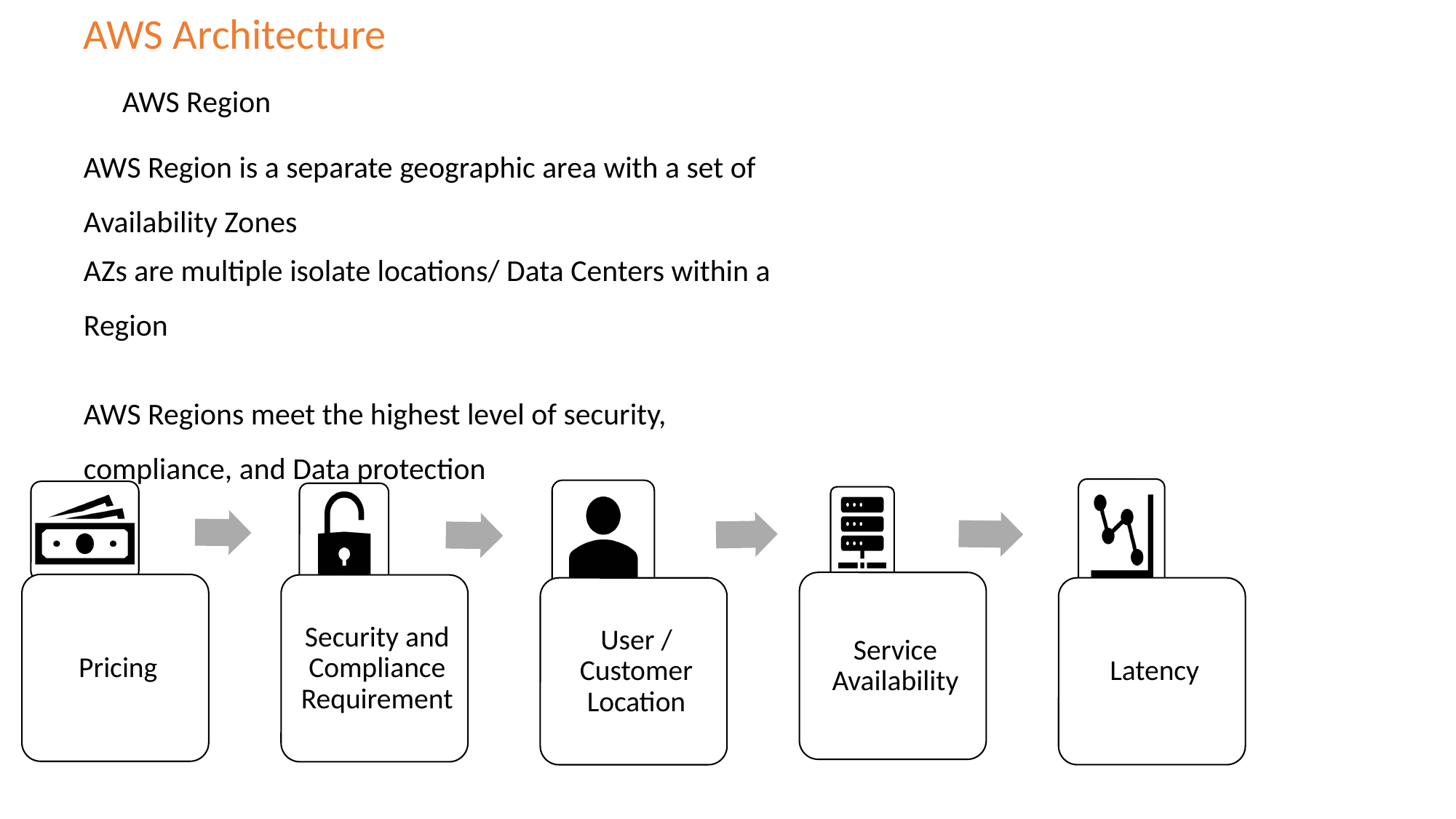

AWS Architecture
AWS Region
AWS Region is a separate geographic area with a set of Availability Zones
AZs are multiple isolate locations/ Data Centers within a Region
AWS Regions meet the highest level of security, compliance, and Data protection
Pricing

Security and Compliance Requirement

User / Customer Location

Service Availability

Latency